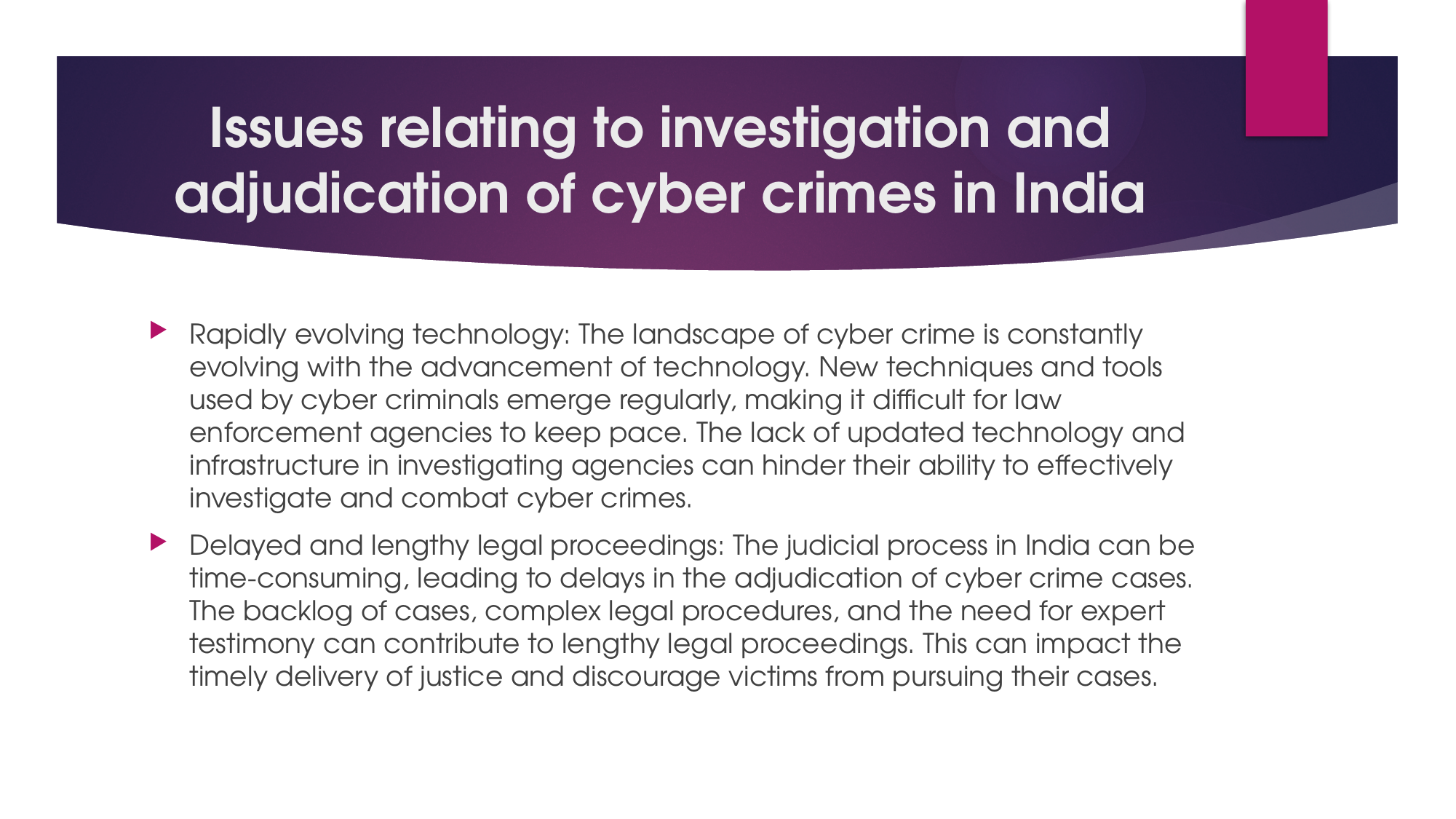

# Issues relating to investigation and adjudication of cyber crimes in India
Rapidly evolving technology: The landscape of cyber crime is constantly evolving with the advancement of technology. New techniques and tools used by cyber criminals emerge regularly, making it difficult for law enforcement agencies to keep pace. The lack of updated technology and infrastructure in investigating agencies can hinder their ability to effectively investigate and combat cyber crimes.
Delayed and lengthy legal proceedings: The judicial process in India can be time-consuming, leading to delays in the adjudication of cyber crime cases. The backlog of cases, complex legal procedures, and the need for expert testimony can contribute to lengthy legal proceedings. This can impact the timely delivery of justice and discourage victims from pursuing their cases.